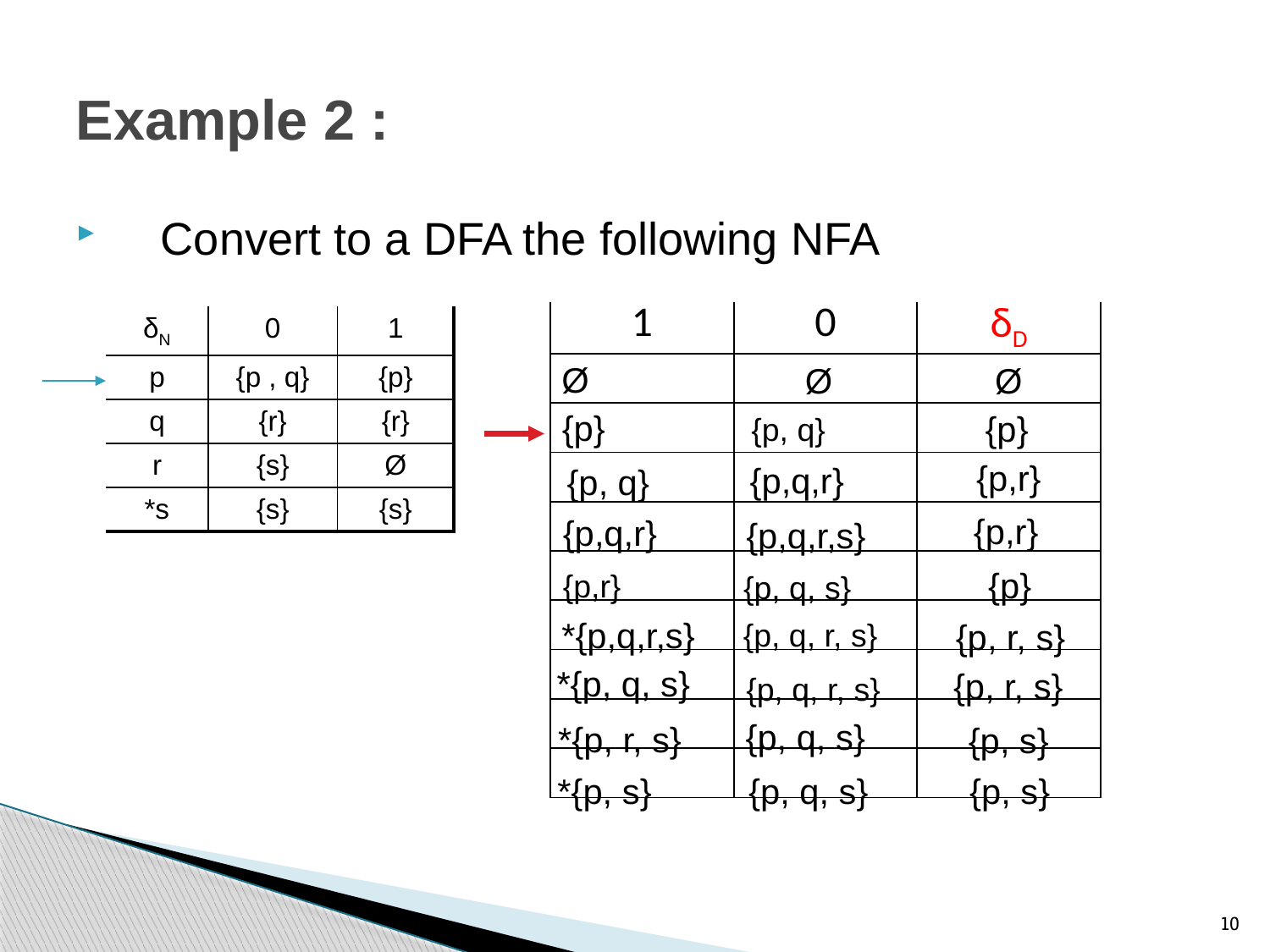

# Example 2 :
Convert to a DFA the following NFA
| 1 | 0 | δD |
| --- | --- | --- |
|  |  |  |
|  |  |  |
|  |  |  |
|  |  |  |
|  |  |  |
|  |  |  |
|  |  |  |
|  |  |  |
|  |  |  |
| δN | 0 | 1 |
| --- | --- | --- |
| p | {p , q} | {p} |
| q | {r} | {r} |
| r | {s} | Ø |
| \*s | {s} | {s} |
Ø
Ø
Ø
{p}
{p}
{p, q}
{p,r}
{p,q,r}
{p, q}
{p,r}
{p,q,r}
{p,q,r,s}
{p}
{p,r}
{p, q, s}
*{p,q,r,s}
{p, r, s}
{p, q, r, s}
*{p, q, s}
{p, r, s}
{p, q, r, s}
{p, q, s}
*{p, r, s}
{p, s}
{p, q, s}
*{p, s}
{p, s}
10